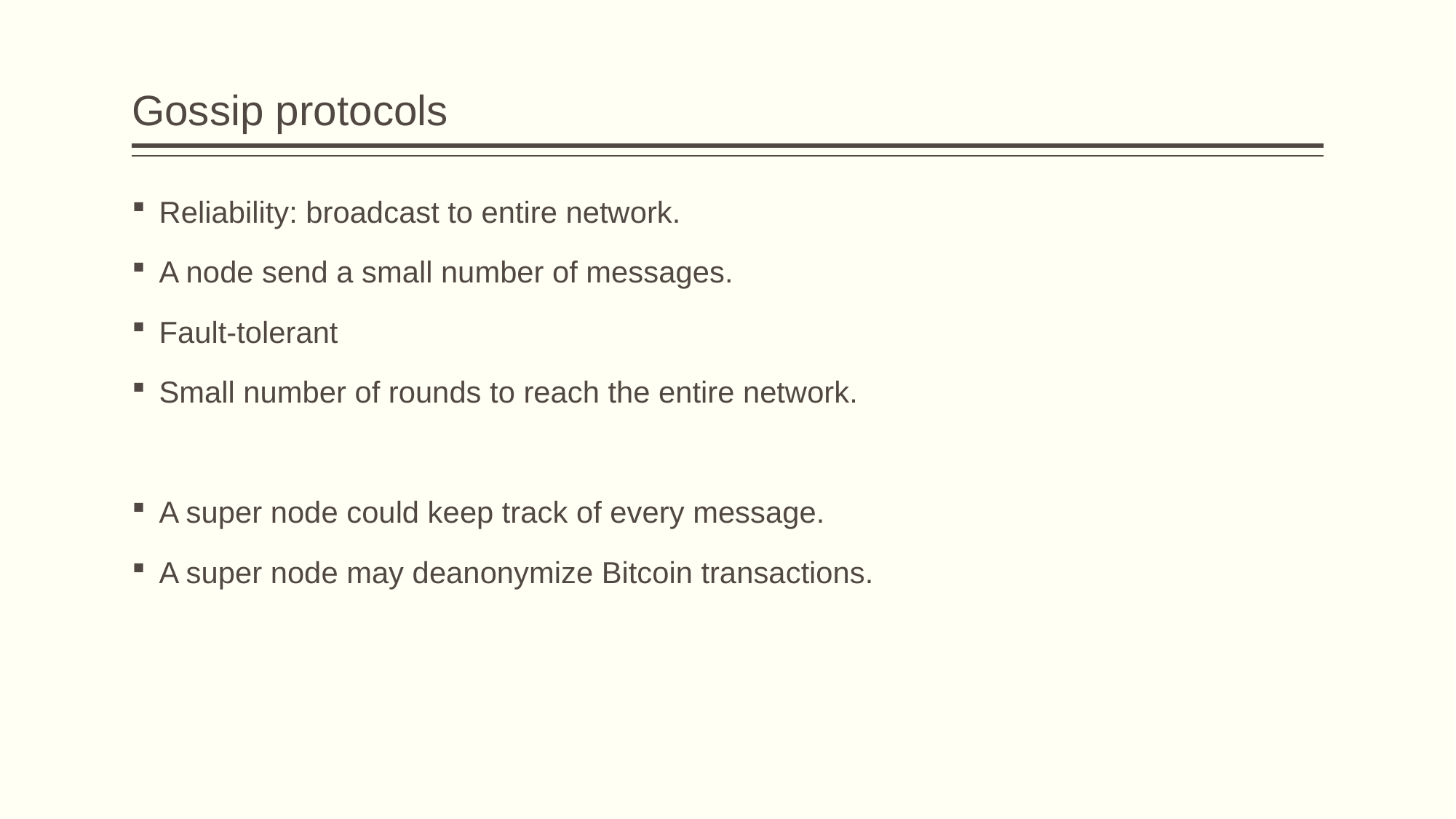

# Gossip protocols
Reliability: broadcast to entire network.
A node send a small number of messages.
Fault-tolerant
Small number of rounds to reach the entire network.

A super node could keep track of every message.
A super node may deanonymize Bitcoin transactions.